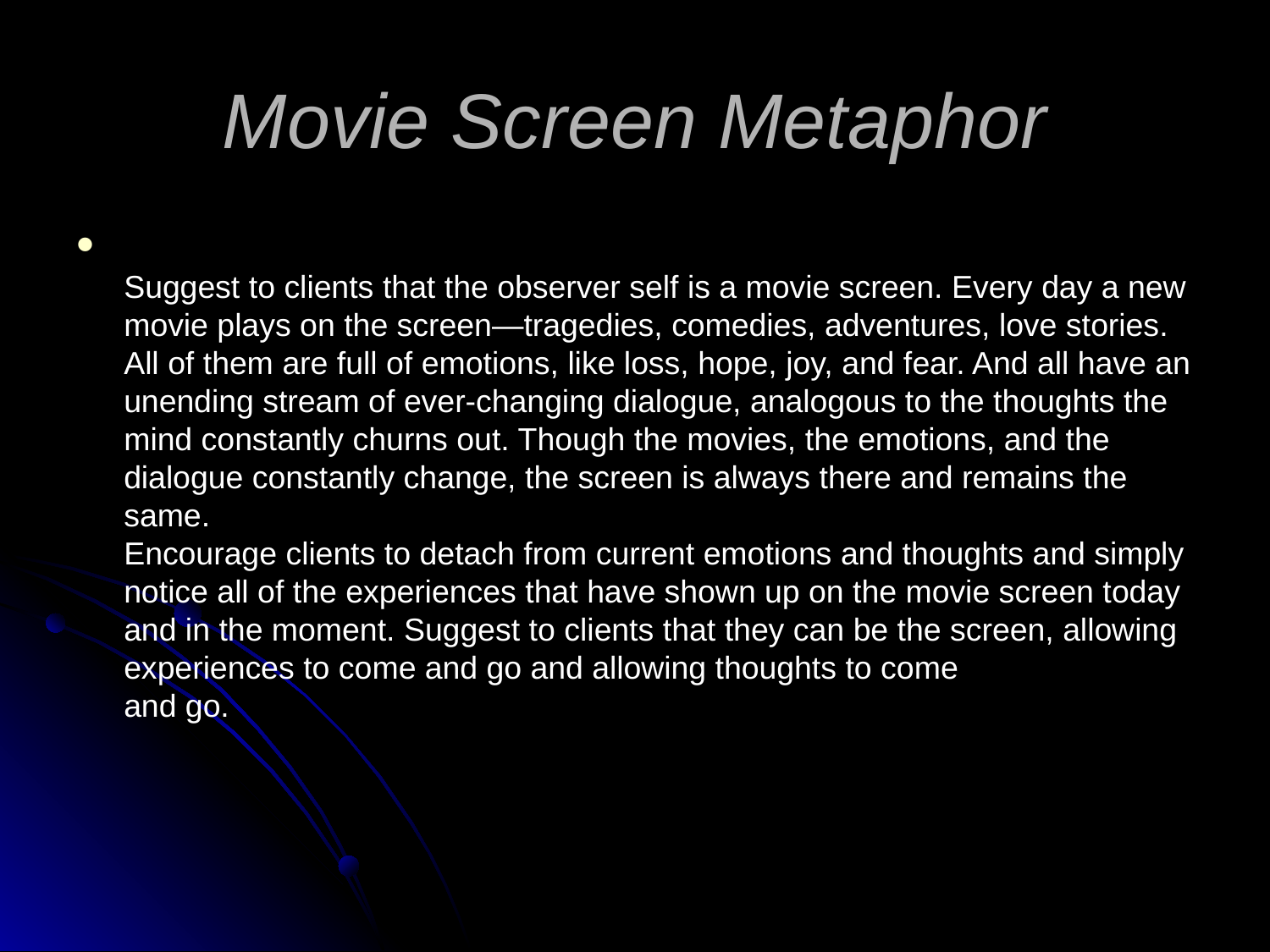

# Movie Screen Metaphor
Suggest to clients that the observer self is a movie screen. Every day a new movie plays on the screen—tragedies, comedies, adventures, love stories. All of them are full of emotions, like loss, hope, joy, and fear. And all have an unending stream of ever-changing dialogue, analogous to the thoughts the mind constantly churns out. Though the movies, the emotions, and the dialogue constantly change, the screen is always there and remains the same.
Encourage clients to detach from current emotions and thoughts and simply notice all of the experiences that have shown up on the movie screen today and in the moment. Suggest to clients that they can be the screen, allowing experiences to come and go and allowing thoughts to come
and go.